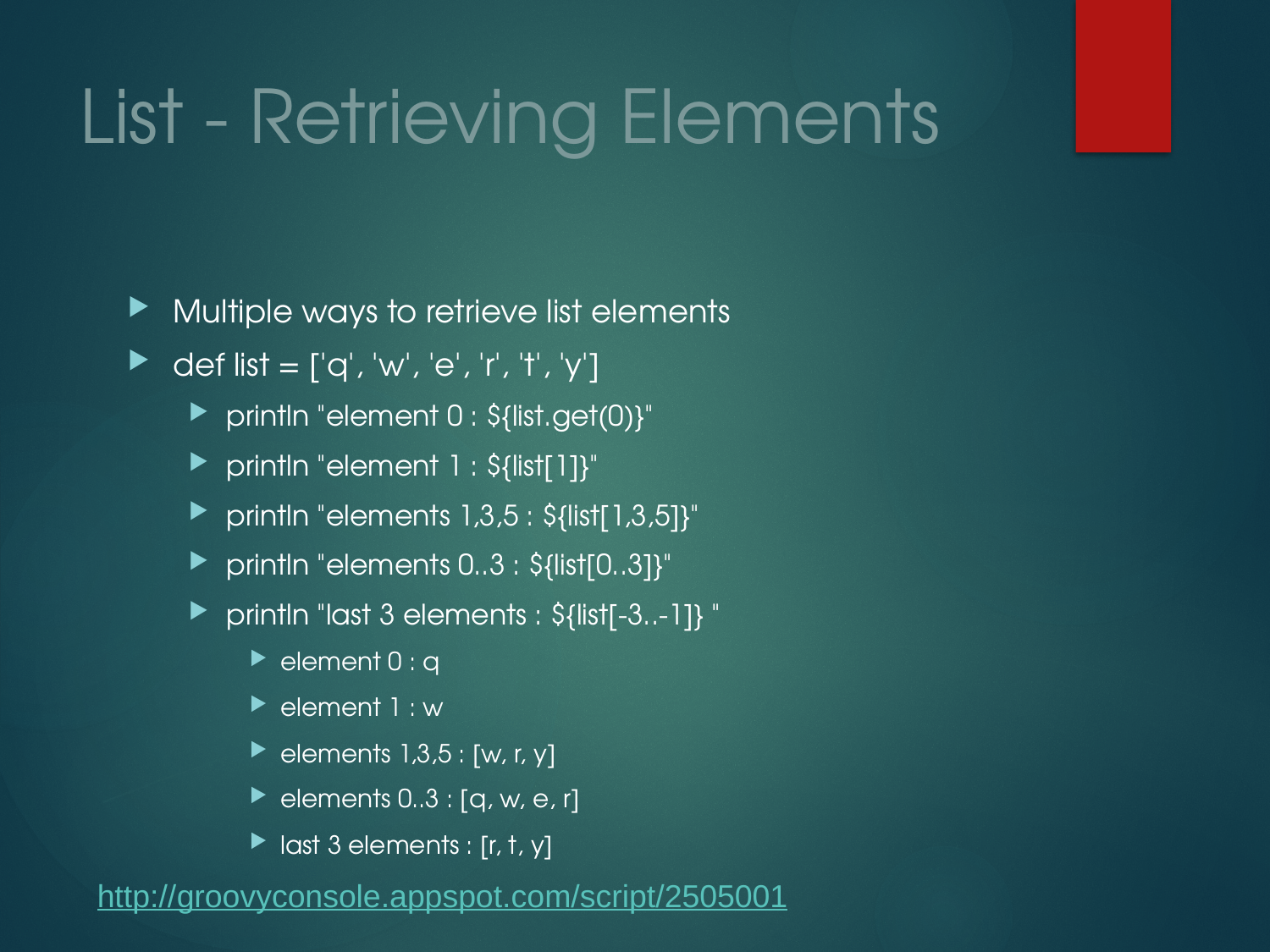

# List - Retrieving Elements
Multiple ways to retrieve list elements
def list = ['q', 'w', 'e', 'r', 't', 'y']
println "element 0 : ${list.get(0)}"
println "element 1 : ${list[1]}"
println "elements 1,3,5 : ${list[1,3,5]}"
println "elements 0..3 : ${list[0..3]}"
println "last 3 elements : ${list[-3..-1]} "
element 0 : q
element 1 : w
elements 1,3,5 : [w, r, y]
elements 0..3 : [q, w, e, r]
last 3 elements : [r, t, y]

http://groovyconsole.appspot.com/script/2505001